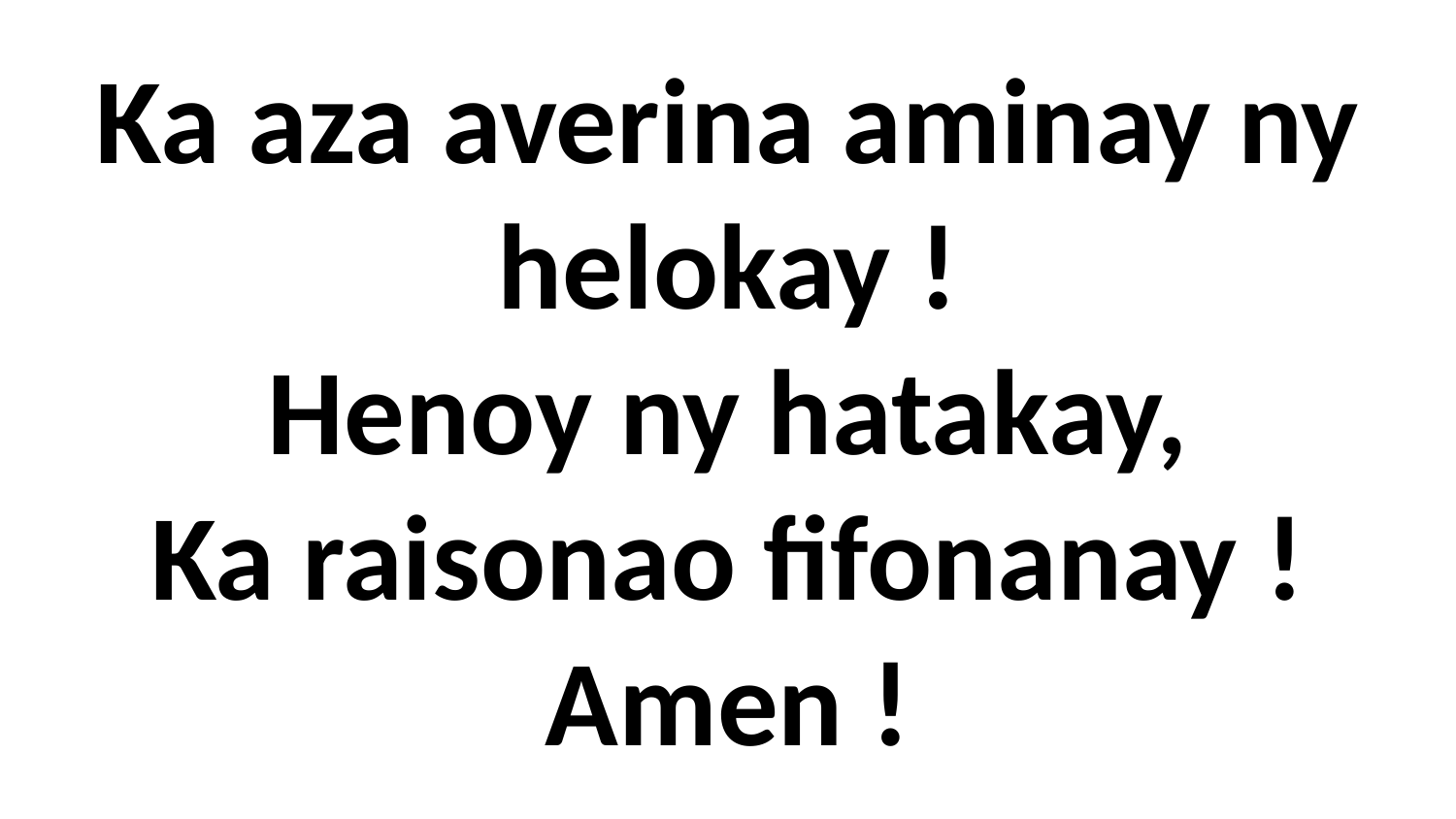

# Ka aza averina aminay ny helokay ! Henoy ny hatakay, Ka raisonao fifonanay ! Amen !